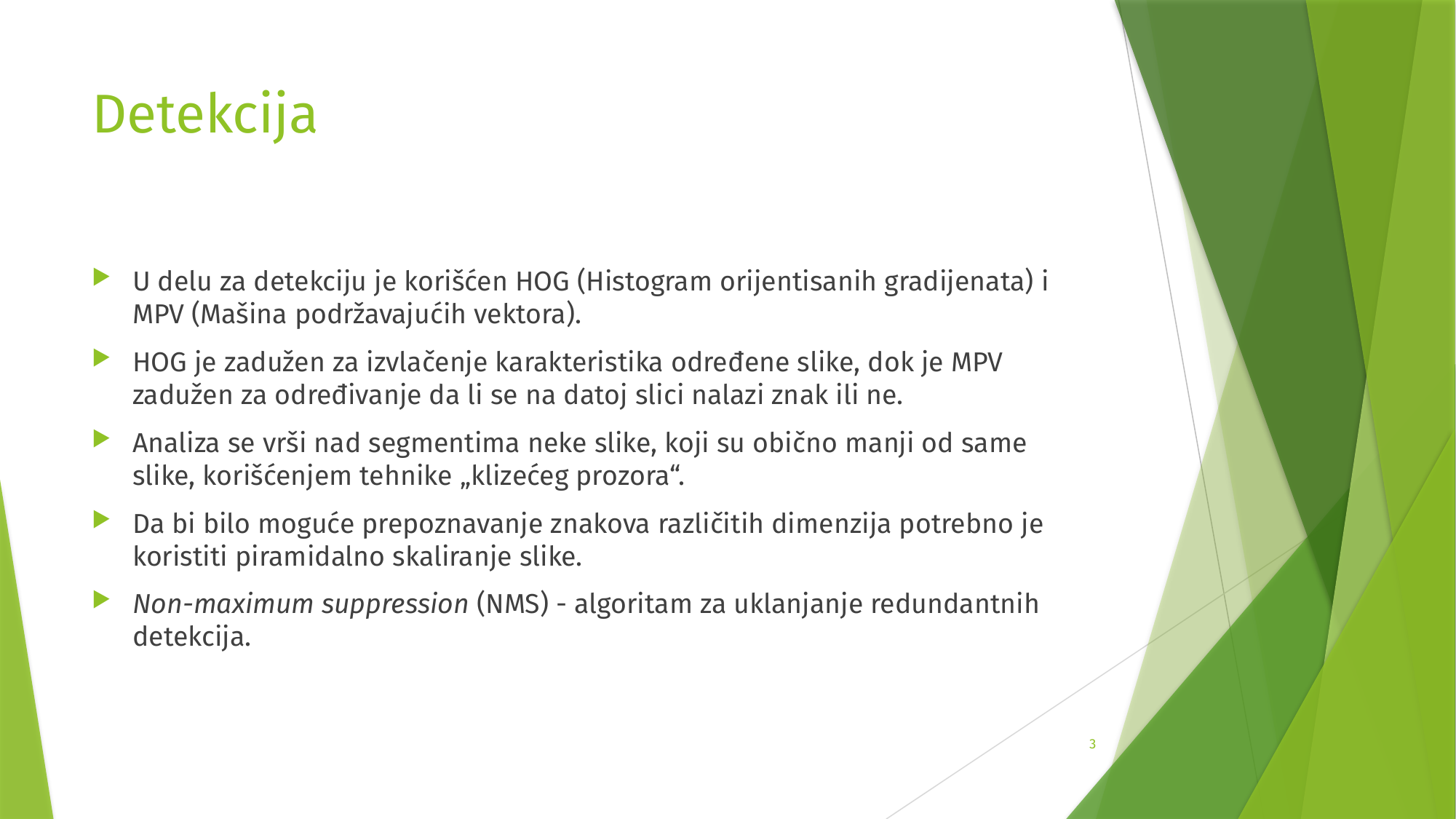

# Detekcija
U delu za detekciju je korišćen HOG (Histogram orijentisanih gradijenata) i MPV (Mašina podržavajućih vektora).
HOG je zadužen za izvlačenje karakteristika određene slike, dok je MPV zadužen za određivanje da li se na datoj slici nalazi znak ili ne.
Analiza se vrši nad segmentima neke slike, koji su obično manji od same slike, korišćenjem tehnike „klizećeg prozora“.
Da bi bilo moguće prepoznavanje znakova različitih dimenzija potrebno je koristiti piramidalno skaliranje slike.
Non-maximum suppression (NMS) - algoritam za uklanjanje redundantnih detekcija.
3